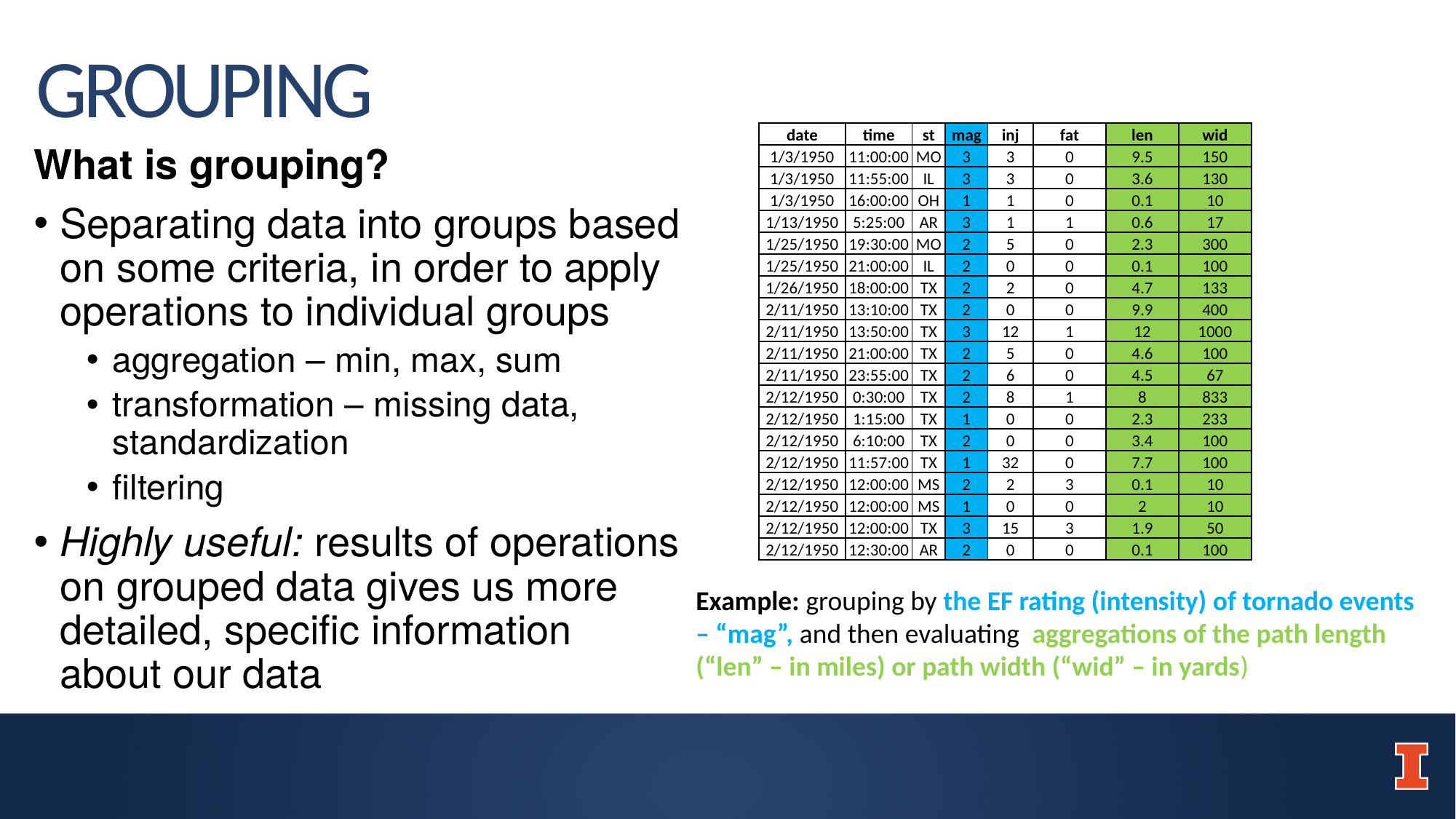

# GROUPING

What is grouping?
Separating data into groups based on some criteria, in order to apply operations to individual groups
aggregation – min, max, sum
transformation – missing data, standardization
filtering
Highly useful: results of operations on grouped data gives us more detailed, specific information about our data

| date | time | st | mag | inj | fat | len | wid |
| --- | --- | --- | --- | --- | --- | --- | --- |
| 1/3/1950 | 11:00:00 | MO | 3 | 3 | 0 | 9.5 | 150 |
| 1/3/1950 | 11:55:00 | IL | 3 | 3 | 0 | 3.6 | 130 |
| 1/3/1950 | 16:00:00 | OH | 1 | 1 | 0 | 0.1 | 10 |
| 1/13/1950 | 5:25:00 | AR | 3 | 1 | 1 | 0.6 | 17 |
| 1/25/1950 | 19:30:00 | MO | 2 | 5 | 0 | 2.3 | 300 |
| 1/25/1950 | 21:00:00 | IL | 2 | 0 | 0 | 0.1 | 100 |
| 1/26/1950 | 18:00:00 | TX | 2 | 2 | 0 | 4.7 | 133 |
| 2/11/1950 | 13:10:00 | TX | 2 | 0 | 0 | 9.9 | 400 |
| 2/11/1950 | 13:50:00 | TX | 3 | 12 | 1 | 12 | 1000 |
| 2/11/1950 | 21:00:00 | TX | 2 | 5 | 0 | 4.6 | 100 |
| 2/11/1950 | 23:55:00 | TX | 2 | 6 | 0 | 4.5 | 67 |
| 2/12/1950 | 0:30:00 | TX | 2 | 8 | 1 | 8 | 833 |
| 2/12/1950 | 1:15:00 | TX | 1 | 0 | 0 | 2.3 | 233 |
| 2/12/1950 | 6:10:00 | TX | 2 | 0 | 0 | 3.4 | 100 |
| 2/12/1950 | 11:57:00 | TX | 1 | 32 | 0 | 7.7 | 100 |
| 2/12/1950 | 12:00:00 | MS | 2 | 2 | 3 | 0.1 | 10 |
| 2/12/1950 | 12:00:00 | MS | 1 | 0 | 0 | 2 | 10 |
| 2/12/1950 | 12:00:00 | TX | 3 | 15 | 3 | 1.9 | 50 |
| 2/12/1950 | 12:30:00 | AR | 2 | 0 | 0 | 0.1 | 100 |
Example: grouping by the EF rating (intensity) of tornado events – “mag”, and then evaluating  aggregations of the path length (“len” – in miles) or path width (“wid” – in yards)